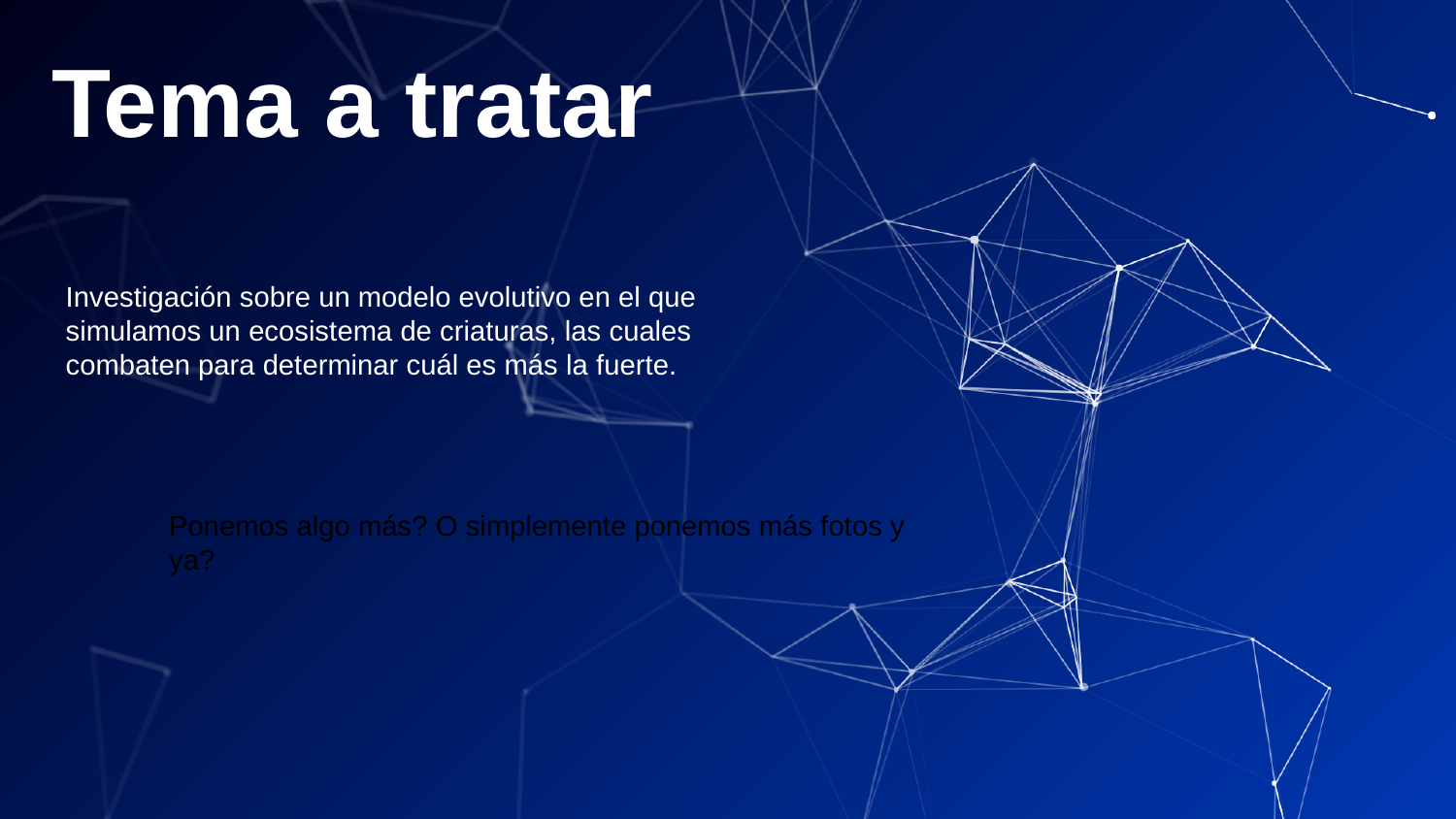

# Tema a tratar
Investigación sobre un modelo evolutivo en el que simulamos un ecosistema de criaturas, las cuales combaten para determinar cuál es más la fuerte.

Ponemos algo más? O simplemente ponemos más fotos y ya?